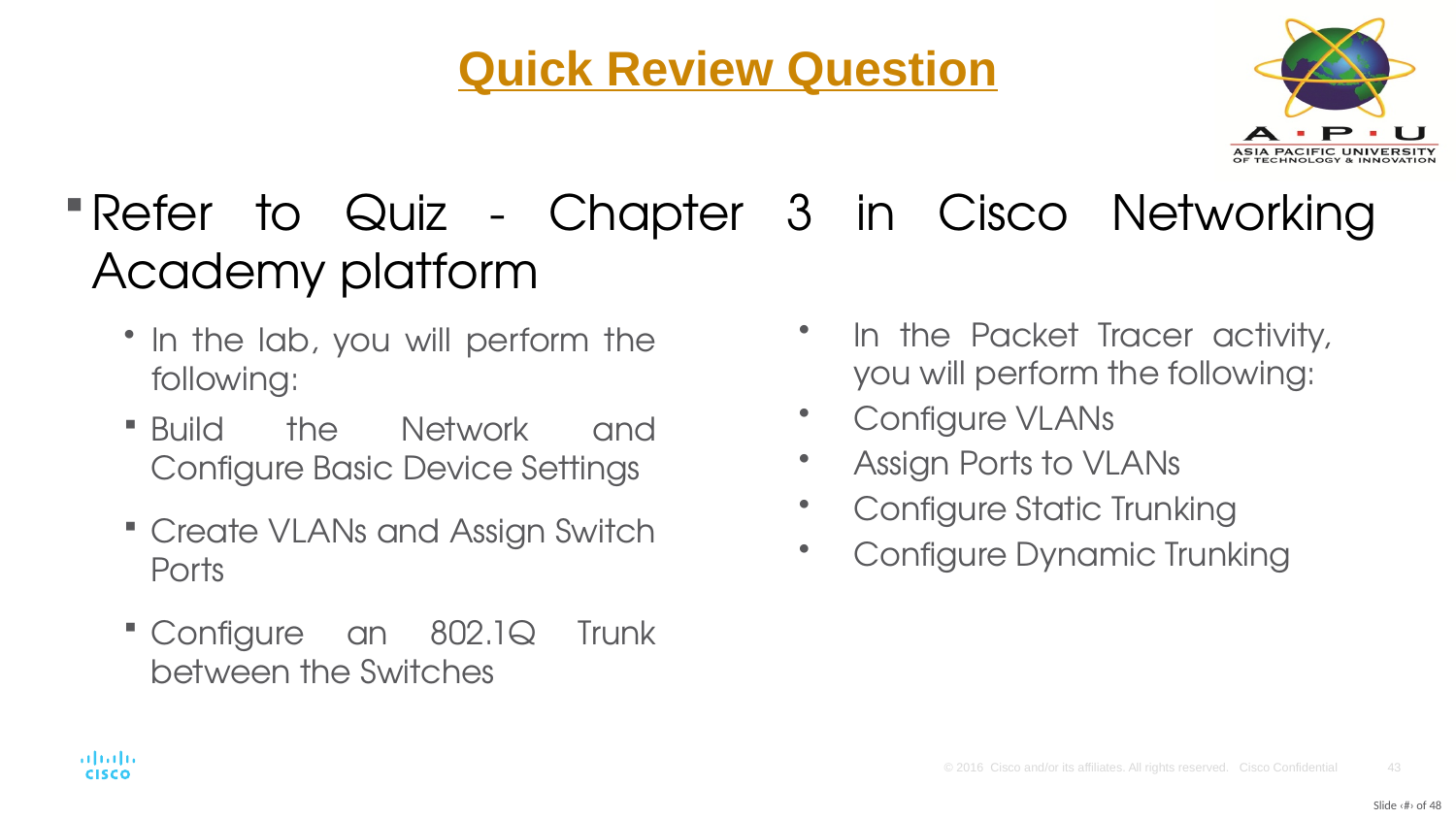

# Quick Review Question
Refer to Quiz - Chapter 3 in Cisco Networking Academy platform

In the Packet Tracer activity, you will perform the following:
Configure VLANs
Assign Ports to VLANs
Configure Static Trunking
Configure Dynamic Trunking

In the lab, you will perform the following:
Build the Network and Configure Basic Device Settings
Create VLANs and Assign Switch Ports
Configure an 802.1Q Trunk between the Switches

Slide ‹#› of 48